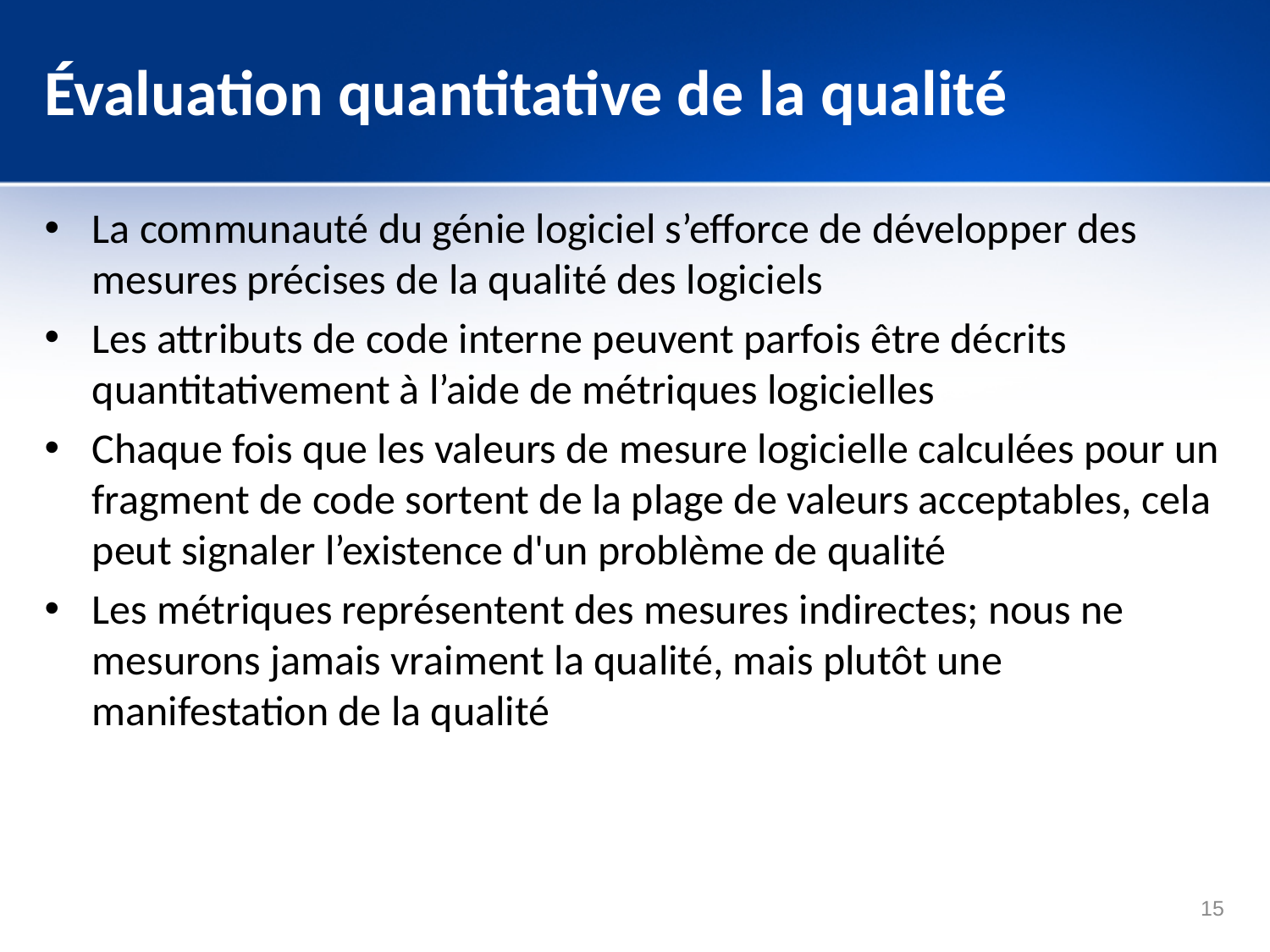

# Évaluation quantitative de la qualité

La communauté du génie logiciel s’efforce de développer des mesures précises de la qualité des logiciels
Les attributs de code interne peuvent parfois être décrits quantitativement à l’aide de métriques logicielles
Chaque fois que les valeurs de mesure logicielle calculées pour un fragment de code sortent de la plage de valeurs acceptables, cela peut signaler l’existence d'un problème de qualité
Les métriques représentent des mesures indirectes; nous ne mesurons jamais vraiment la qualité, mais plutôt une manifestation de la qualité
15